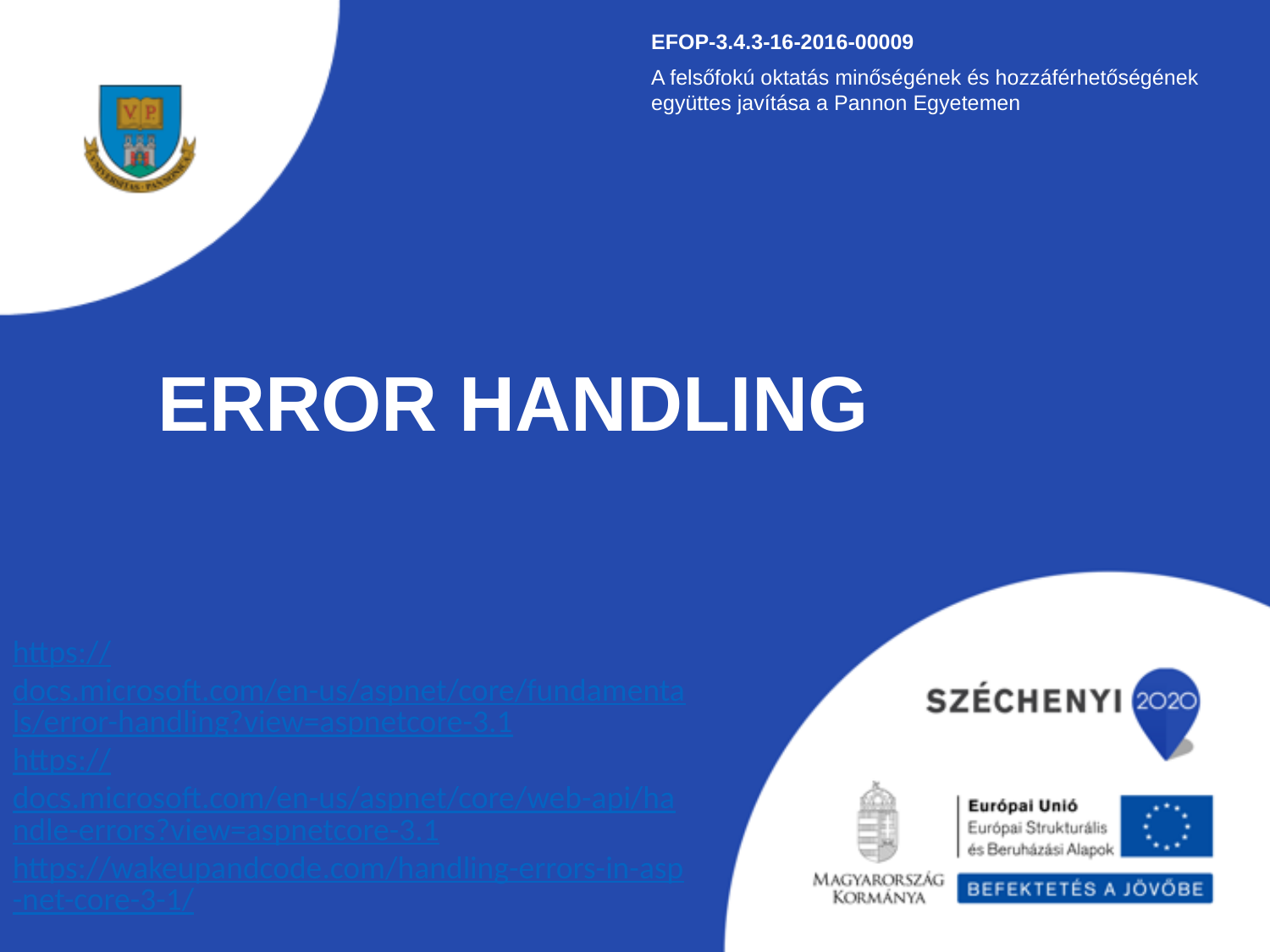

EFOP-3.4.3-16-2016-00009
A felsőfokú oktatás minőségének és hozzáférhetőségének együttes javítása a Pannon Egyetemen
Error handling
https://docs.microsoft.com/en-us/aspnet/core/fundamentals/error-handling?view=aspnetcore-3.1
https://docs.microsoft.com/en-us/aspnet/core/web-api/handle-errors?view=aspnetcore-3.1
https://wakeupandcode.com/handling-errors-in-asp-net-core-3-1/